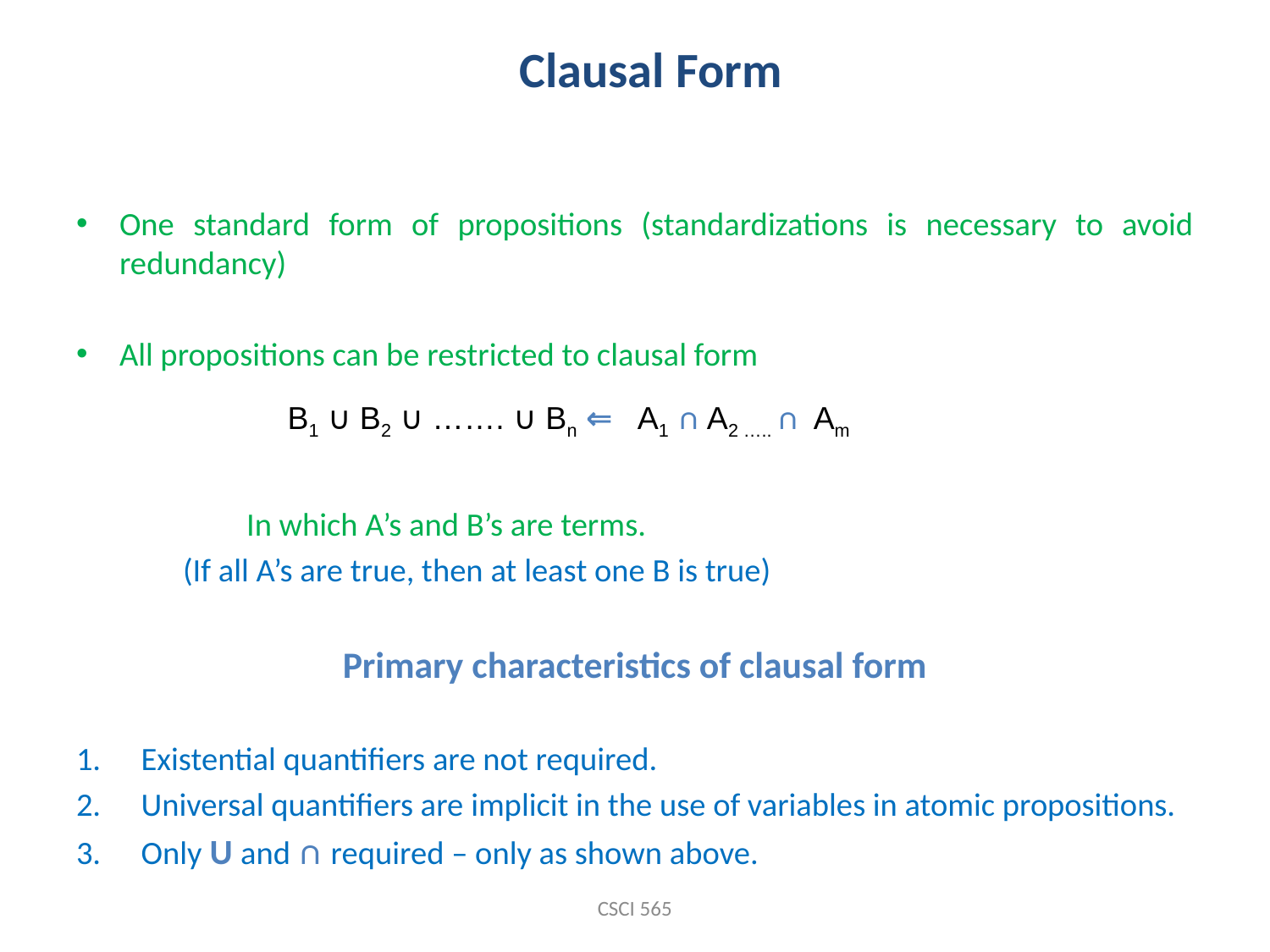

Clausal Form

One standard form of propositions (standardizations is necessary to avoid redundancy)

All propositions can be restricted to clausal form

			In which A’s and B’s are terms.
		(If all A’s are true, then at least one B is true)

Primary characteristics of clausal form

Existential quantifiers are not required.
Universal quantifiers are implicit in the use of variables in atomic propositions.
Only U and ∩ required – only as shown above.

B1 ∪ B2 ∪ ……. ∪ Bn ⇐   A1 ∩ A2 ….. ∩  Am
CSCI 565